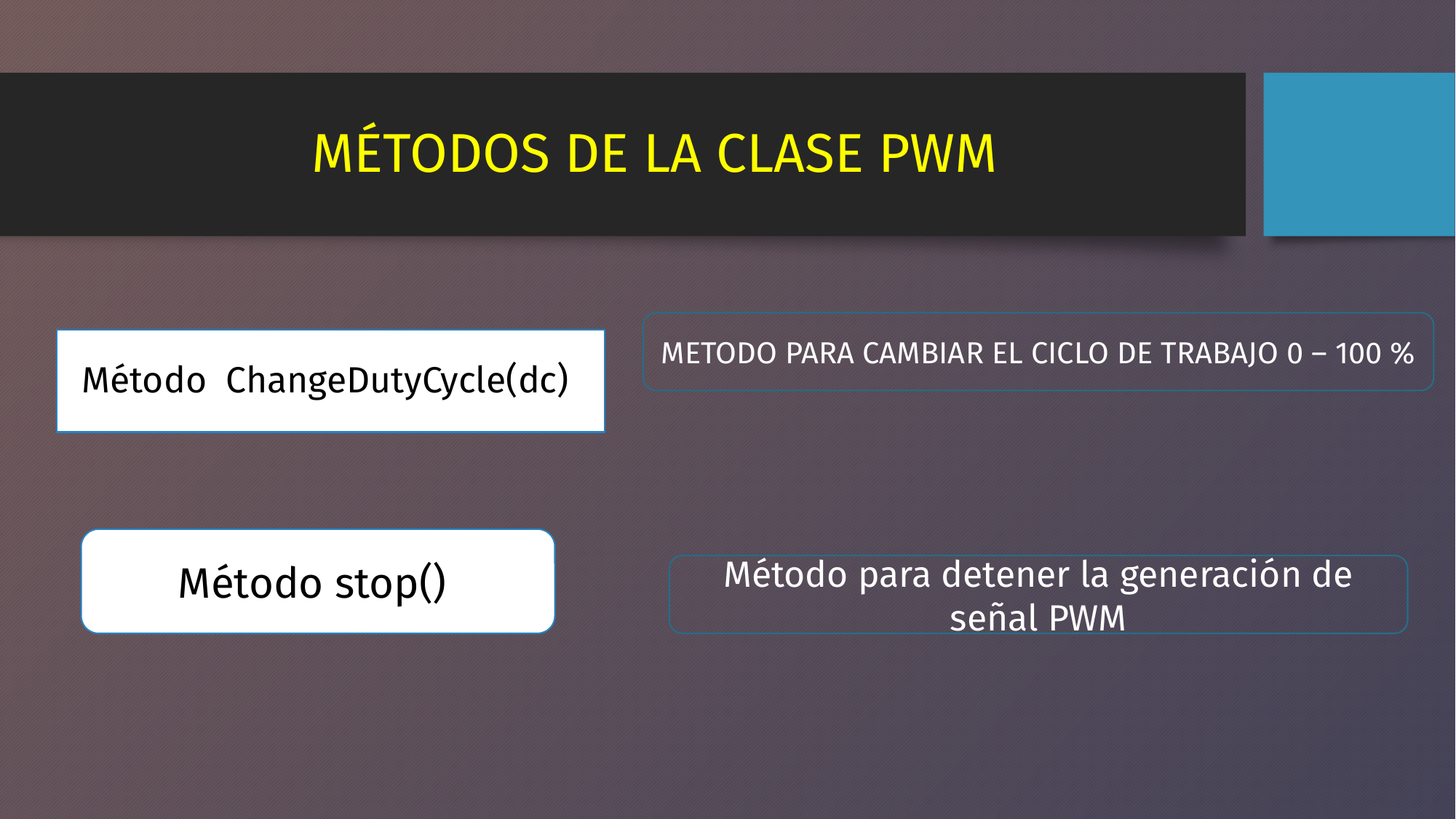

# MÉTODOS DE LA CLASE PWM
METODO PARA CAMBIAR EL CICLO DE TRABAJO 0 – 100 %
Método  ChangeDutyCycle(dc)
Método stop()
Método para detener la generación de señal PWM